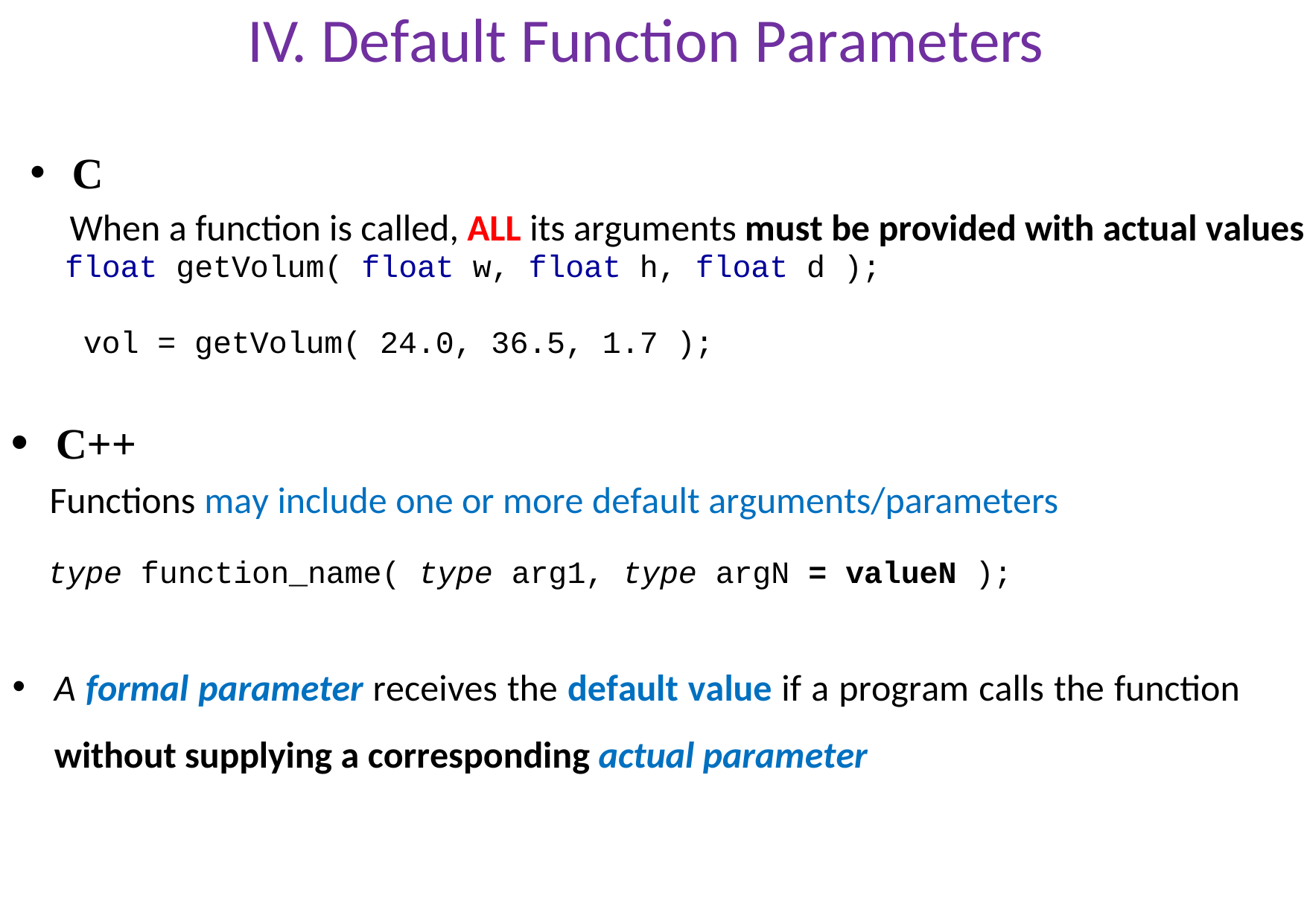

# IV. Default Function Parameters
C
When a function is called, ALL its arguments must be provided with actual values
  float getVolum( float w, float h, float d );

   vol = getVolum( 24.0, 36.5, 1.7 );

•	C++
Functions may include one or more default arguments/parameters
  type function_name( type arg1, type argN = valueN );

A formal parameter receives the default value if a program calls the function without supplying a corresponding actual parameter